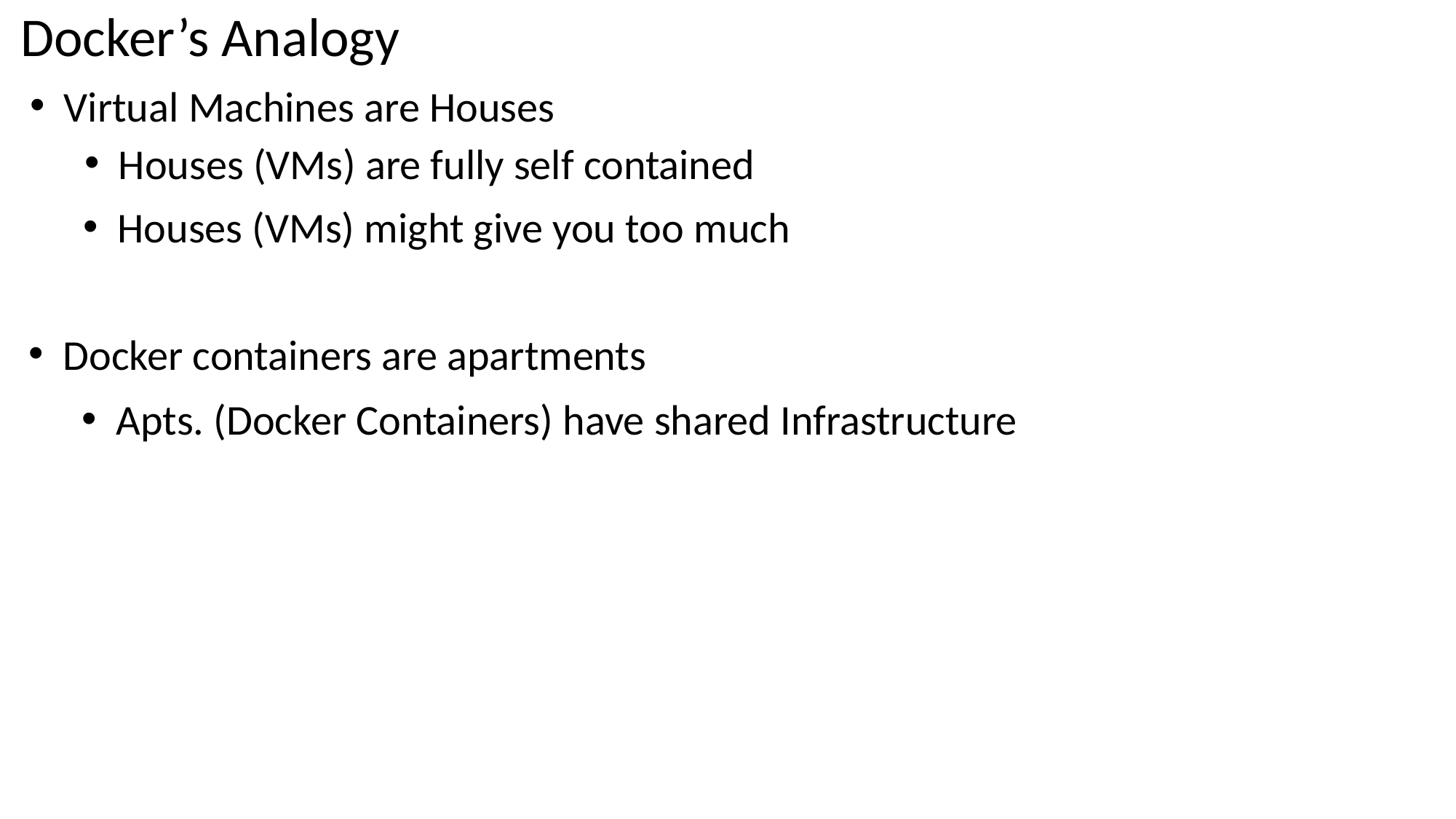

# Docker’s Analogy
Virtual Machines are Houses
Houses (VMs) are fully self contained
Houses (VMs) might give you too much
Docker containers are apartments
Apts. (Docker Containers) have shared Infrastructure